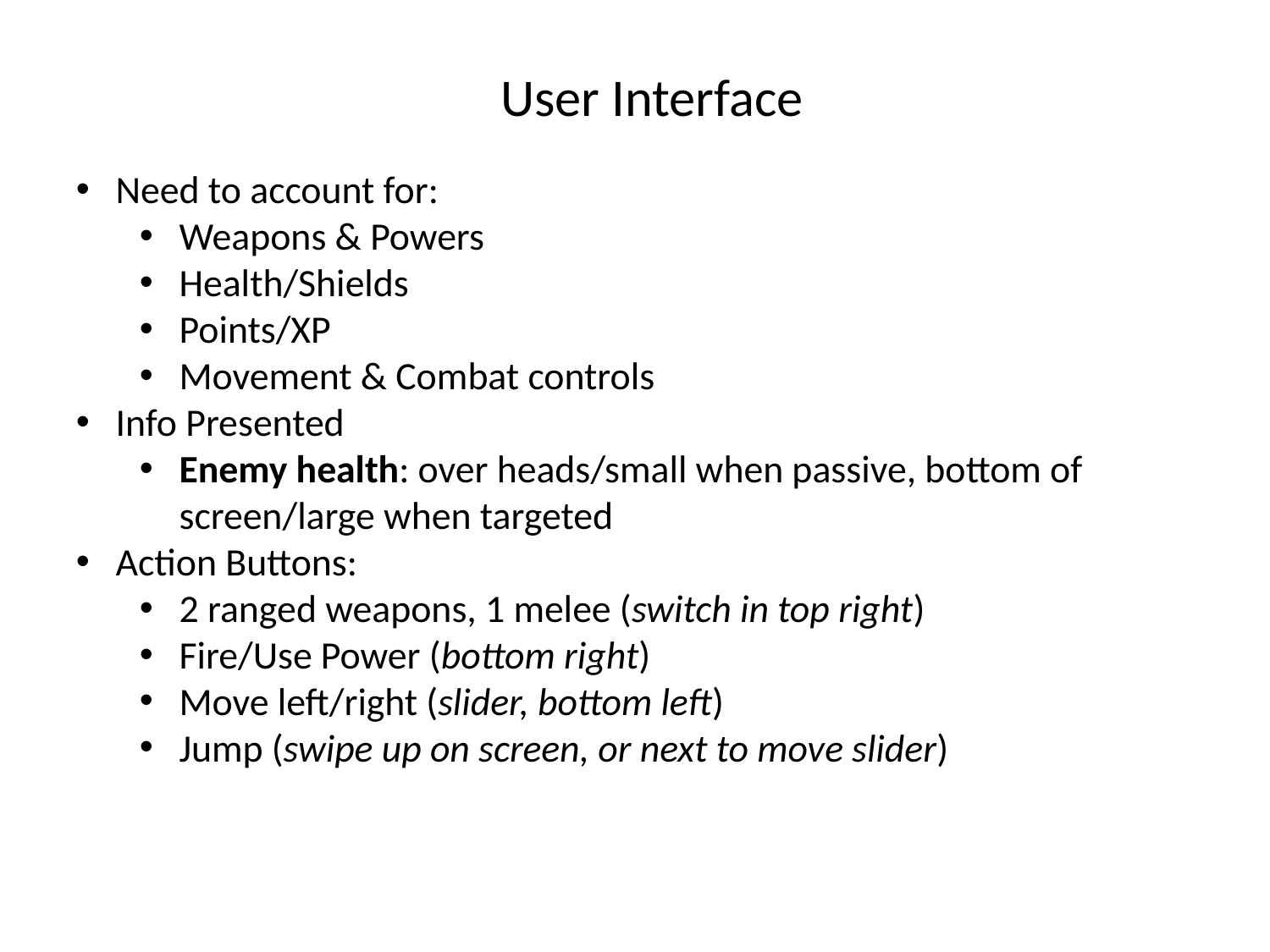

User Interface
Need to account for:
Weapons & Powers
Health/Shields
Points/XP
Movement & Combat controls
Info Presented
Enemy health: over heads/small when passive, bottom of screen/large when targeted
Action Buttons:
2 ranged weapons, 1 melee (switch in top right)
Fire/Use Power (bottom right)
Move left/right (slider, bottom left)
Jump (swipe up on screen, or next to move slider)